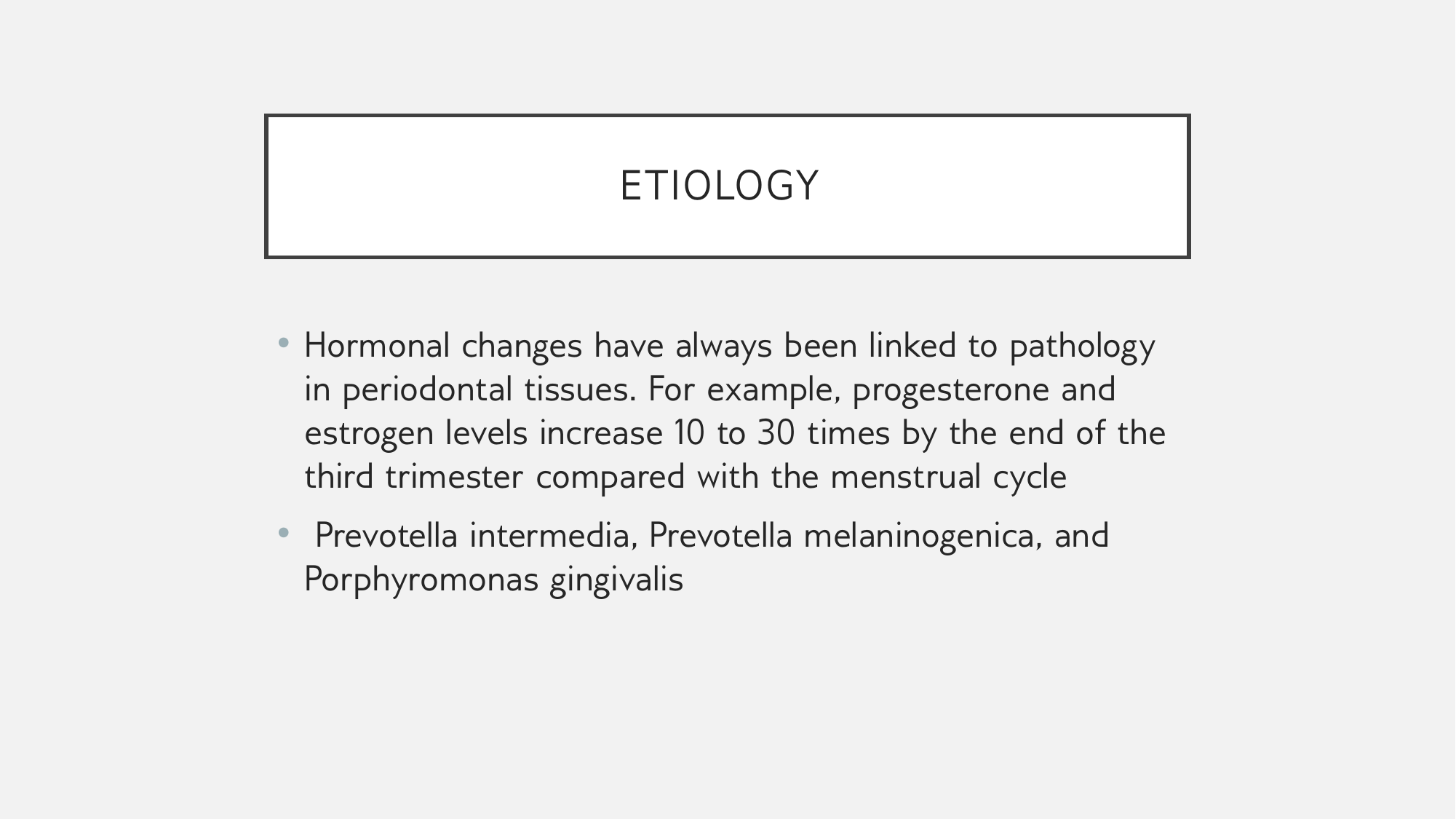

# Etiology
Hormonal changes have always been linked to pathology in periodontal tissues. For example, progesterone and estrogen levels increase 10 to 30 times by the end of the third trimester compared with the menstrual cycle
 Prevotella intermedia, Prevotella melaninogenica, and Porphyromonas gingivalis